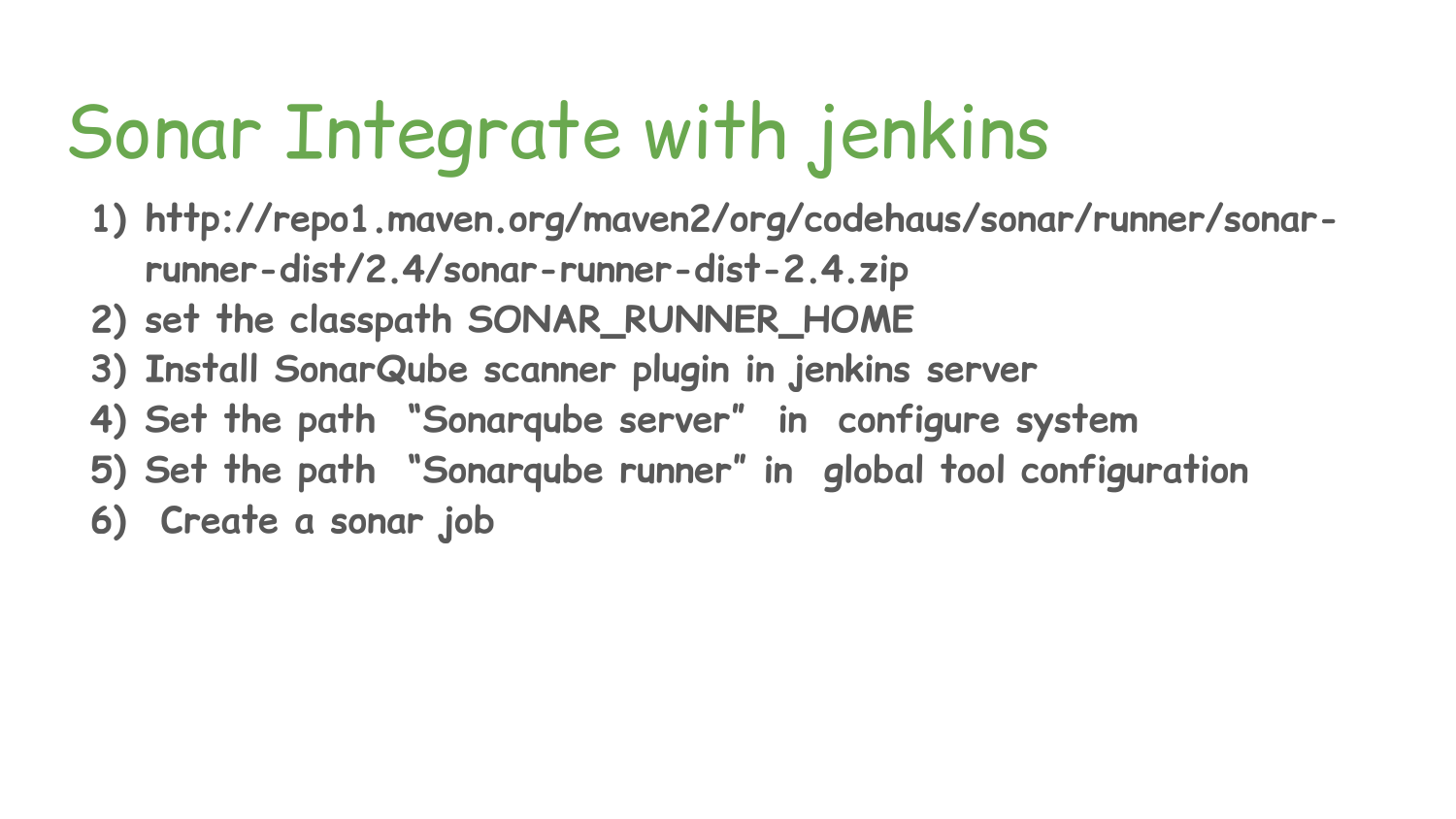

# Sonar Integrate with jenkins
http://repo1.maven.org/maven2/org/codehaus/sonar/runner/sonar-runner-dist/2.4/sonar-runner-dist-2.4.zip
set the classpath SONAR_RUNNER_HOME
Install SonarQube scanner plugin in jenkins server
Set the path  “Sonarqube server”  in  configure system
Set the path  “Sonarqube runner” in  global tool configuration
 Create a sonar job